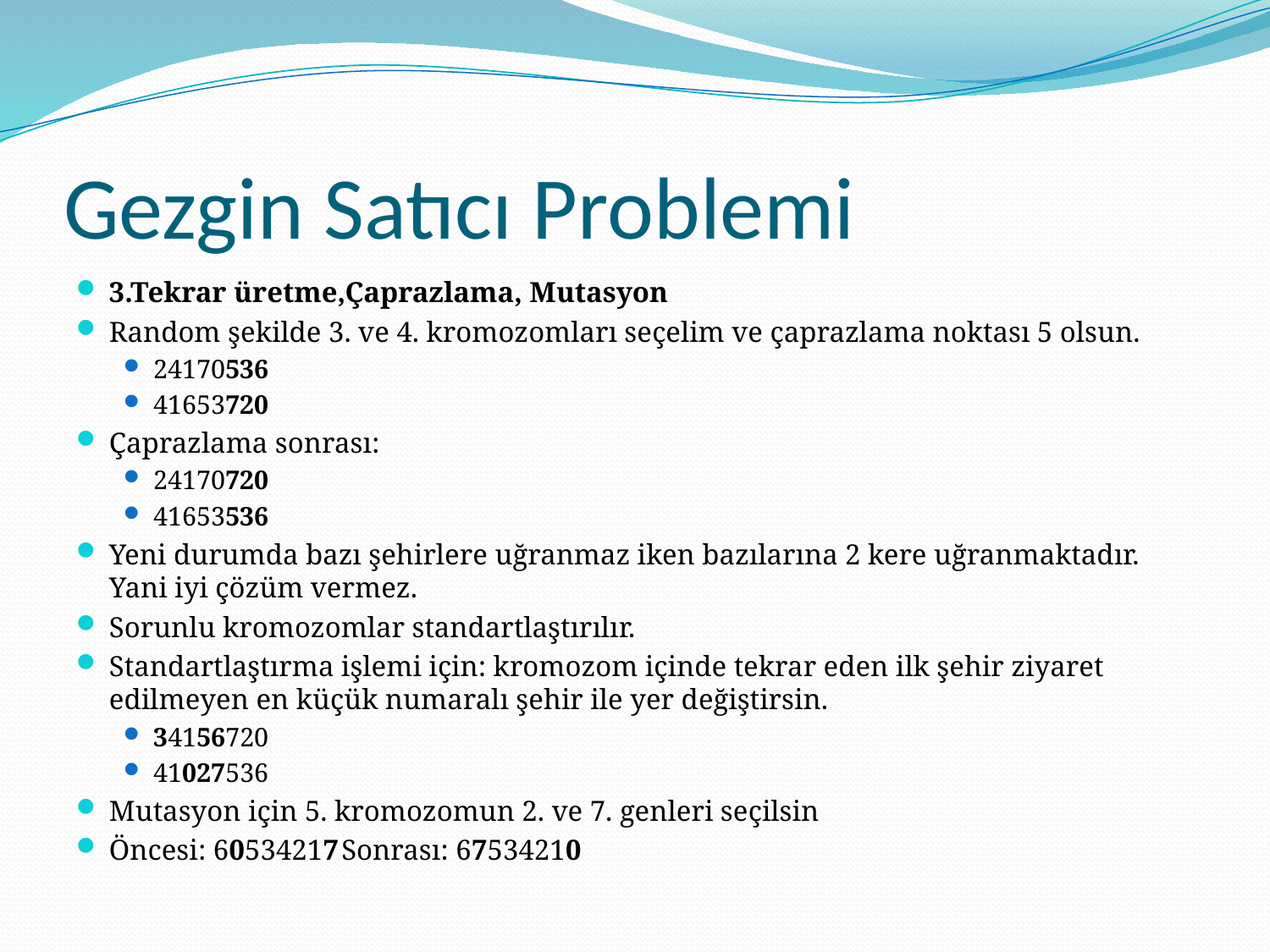

# Gezgin Satıcı Problemi
3.Tekrar üretme,Çaprazlama, Mutasyon
Random şekilde 3. ve 4. kromozomları seçelim ve çaprazlama noktası 5 olsun.
24170536
41653720
Çaprazlama sonrası:
24170720
41653536
Yeni durumda bazı şehirlere uğranmaz iken bazılarına 2 kere uğranmaktadır. Yani iyi çözüm vermez.
Sorunlu kromozomlar standartlaştırılır.
Standartlaştırma işlemi için: kromozom içinde tekrar eden ilk şehir ziyaret edilmeyen en küçük numaralı şehir ile yer değiştirsin.
34156720
41027536
Mutasyon için 5. kromozomun 2. ve 7. genleri seçilsin
Öncesi: 60534217	Sonrası: 67534210